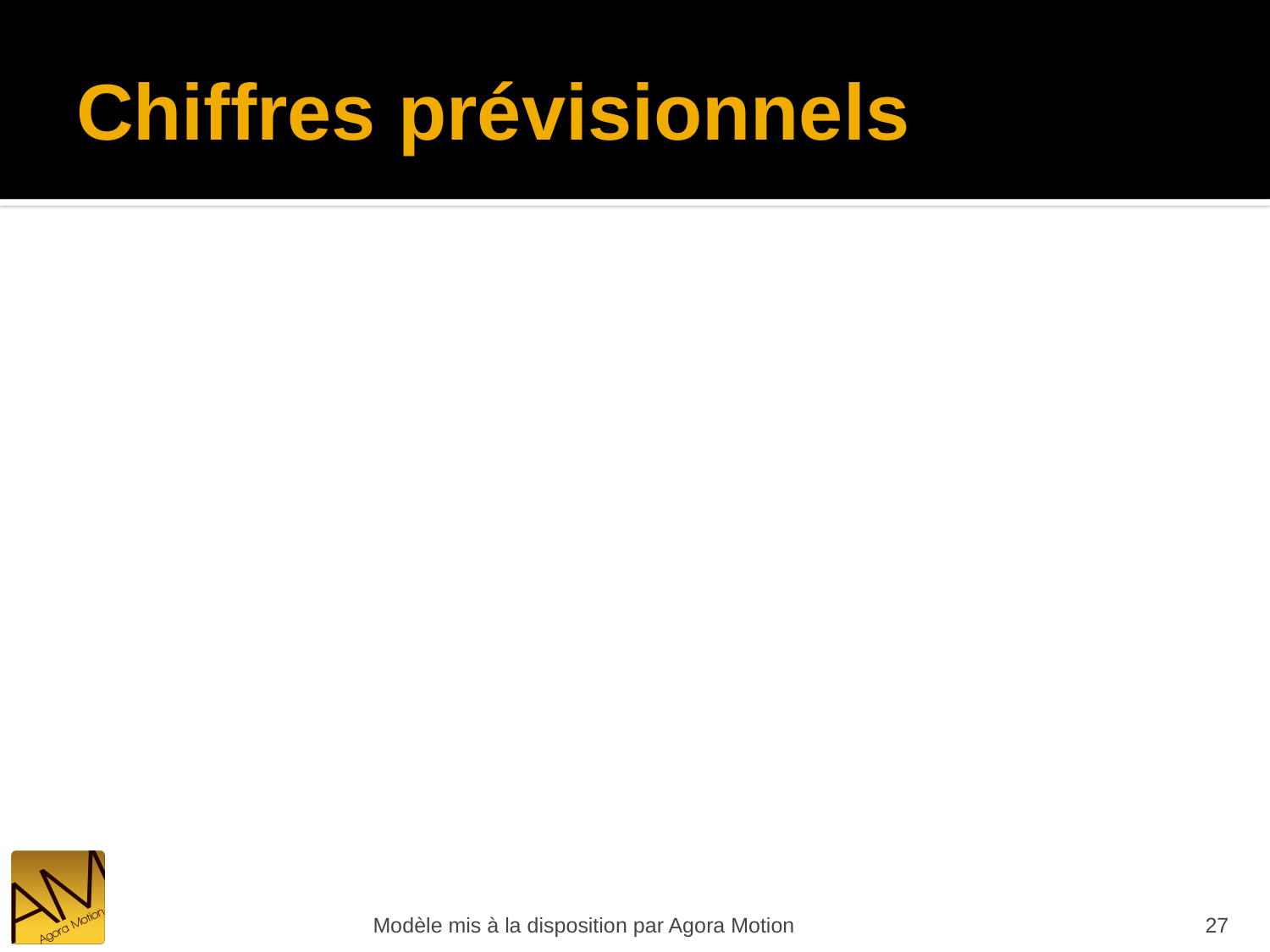

# Chiffres prévisionnels

Modèle mis à la disposition par Agora Motion
27